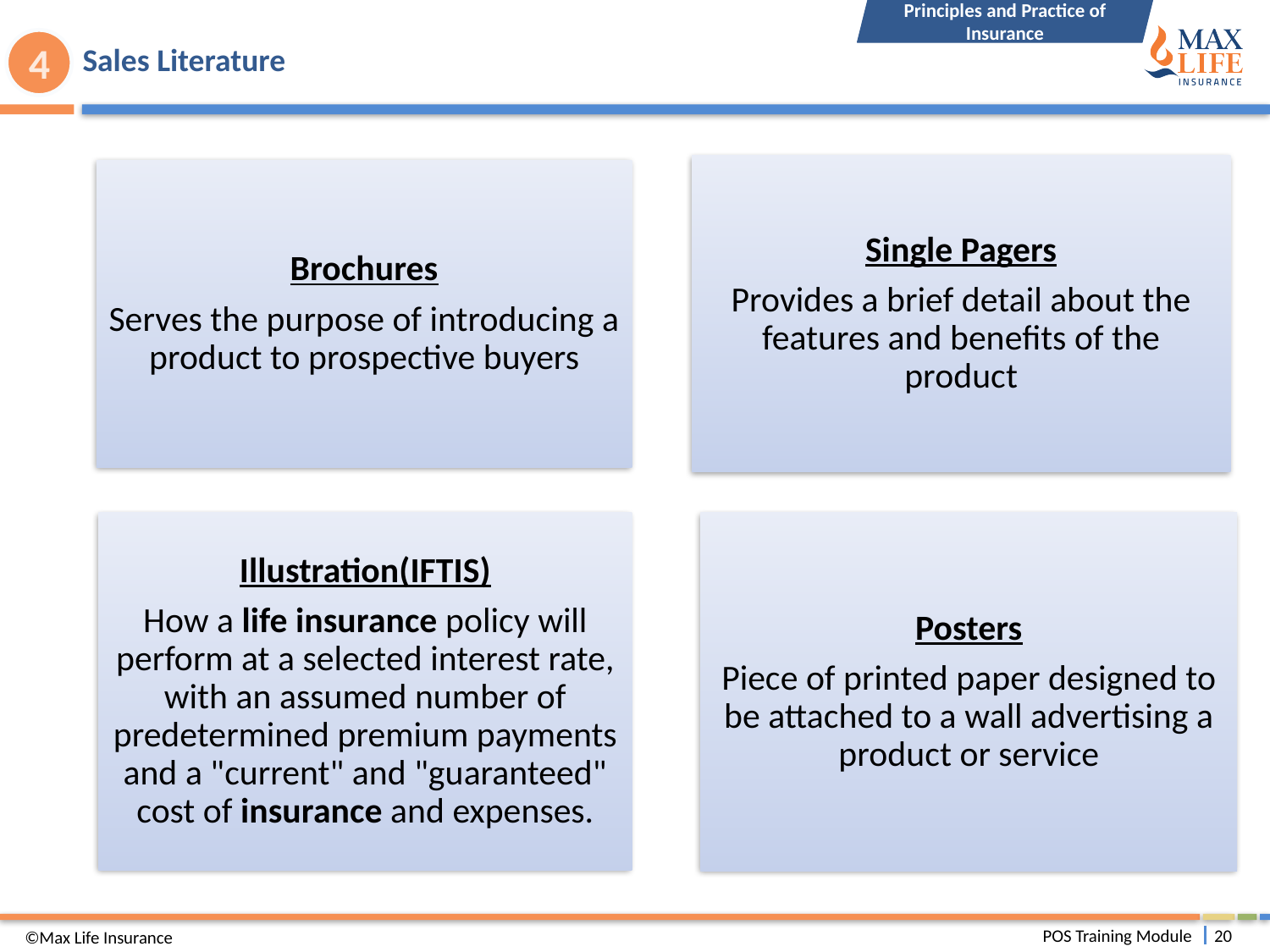

Principles and Practice of Insurance
# Sales Literature
4
Brochures
Serves the purpose of introducing a product to prospective buyers
Single Pagers
Provides a brief detail about the features and benefits of the product
Illustration(IFTIS)
How a life insurance policy will perform at a selected interest rate, with an assumed number of predetermined premium payments and a "current" and "guaranteed" cost of insurance and expenses.
Posters
Piece of printed paper designed to be attached to a wall advertising a product or service
©Max Life Insurance
POS Training Module
20